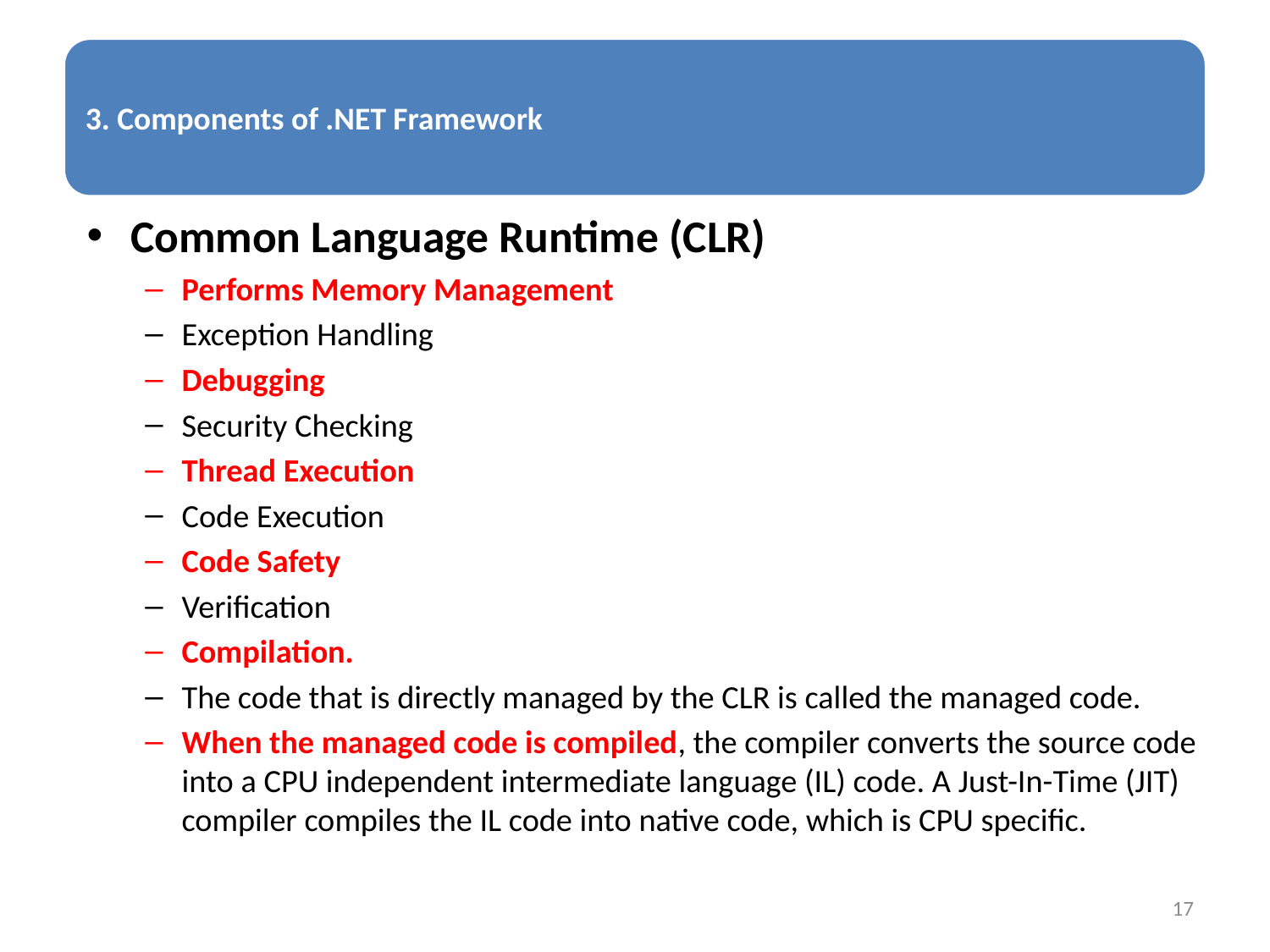

3. Components of .NET Framework
Common Language Runtime (CLR)
Performs Memory Management
Exception Handling
Debugging
Security Checking
Thread Execution
Code Execution
Code Safety
Verification
Compilation.
The code that is directly managed by the CLR is called the managed code.
When the managed code is compiled, the compiler converts the source code into a CPU independent intermediate language (IL) code. A Just-In-Time (JIT) compiler compiles the IL code into native code, which is CPU specific.
17